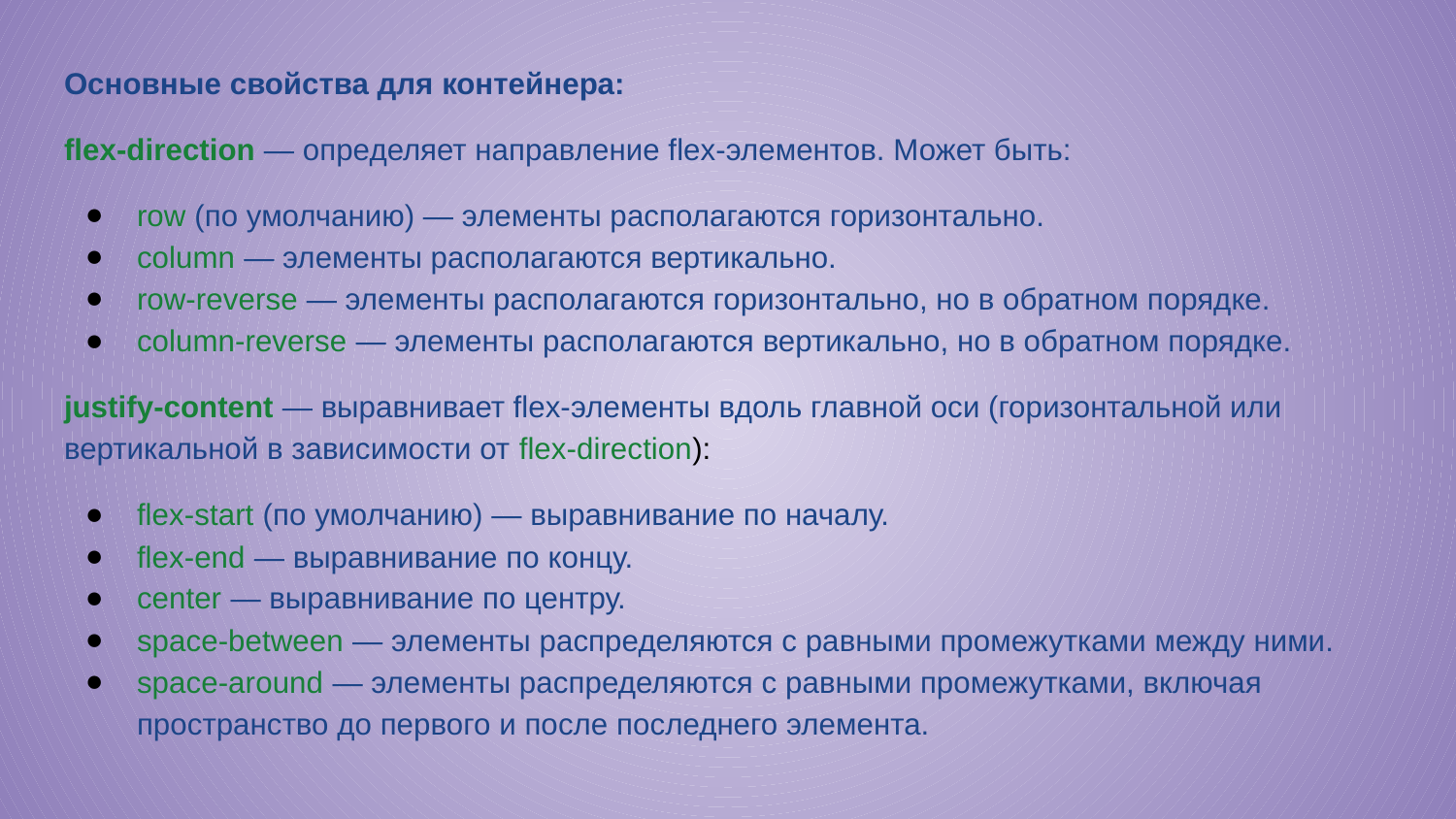

Основные свойства для контейнера:
flex-direction — определяет направление flex-элементов. Может быть:
row (по умолчанию) — элементы располагаются горизонтально.
column — элементы располагаются вертикально.
row-reverse — элементы располагаются горизонтально, но в обратном порядке.
column-reverse — элементы располагаются вертикально, но в обратном порядке.
justify-content — выравнивает flex-элементы вдоль главной оси (горизонтальной или вертикальной в зависимости от flex-direction):
flex-start (по умолчанию) — выравнивание по началу.
flex-end — выравнивание по концу.
center — выравнивание по центру.
space-between — элементы распределяются с равными промежутками между ними.
space-around — элементы распределяются с равными промежутками, включая пространство до первого и после последнего элемента.